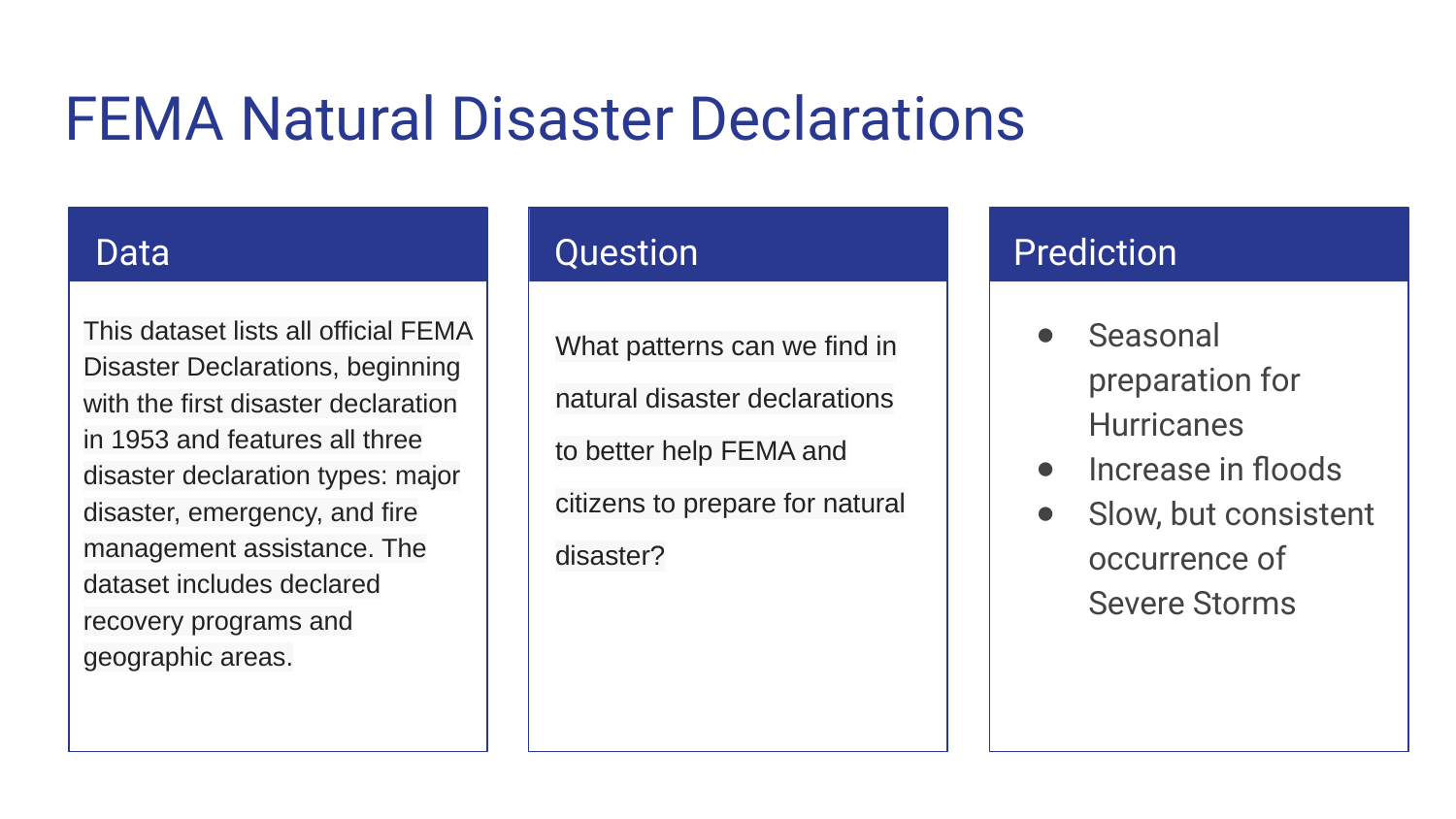

# FEMA Natural Disaster Declarations

Data

Question

Prediction
This dataset lists all official FEMA Disaster Declarations, beginning with the first disaster declaration in 1953 and features all three disaster declaration types: major disaster, emergency, and fire management assistance. The dataset includes declared recovery programs and geographic areas.
What patterns can we find in natural disaster declarations to better help FEMA and citizens to prepare for natural disaster?

Seasonal preparation for Hurricanes
Increase in floods
Slow, but consistent occurrence of Severe Storms